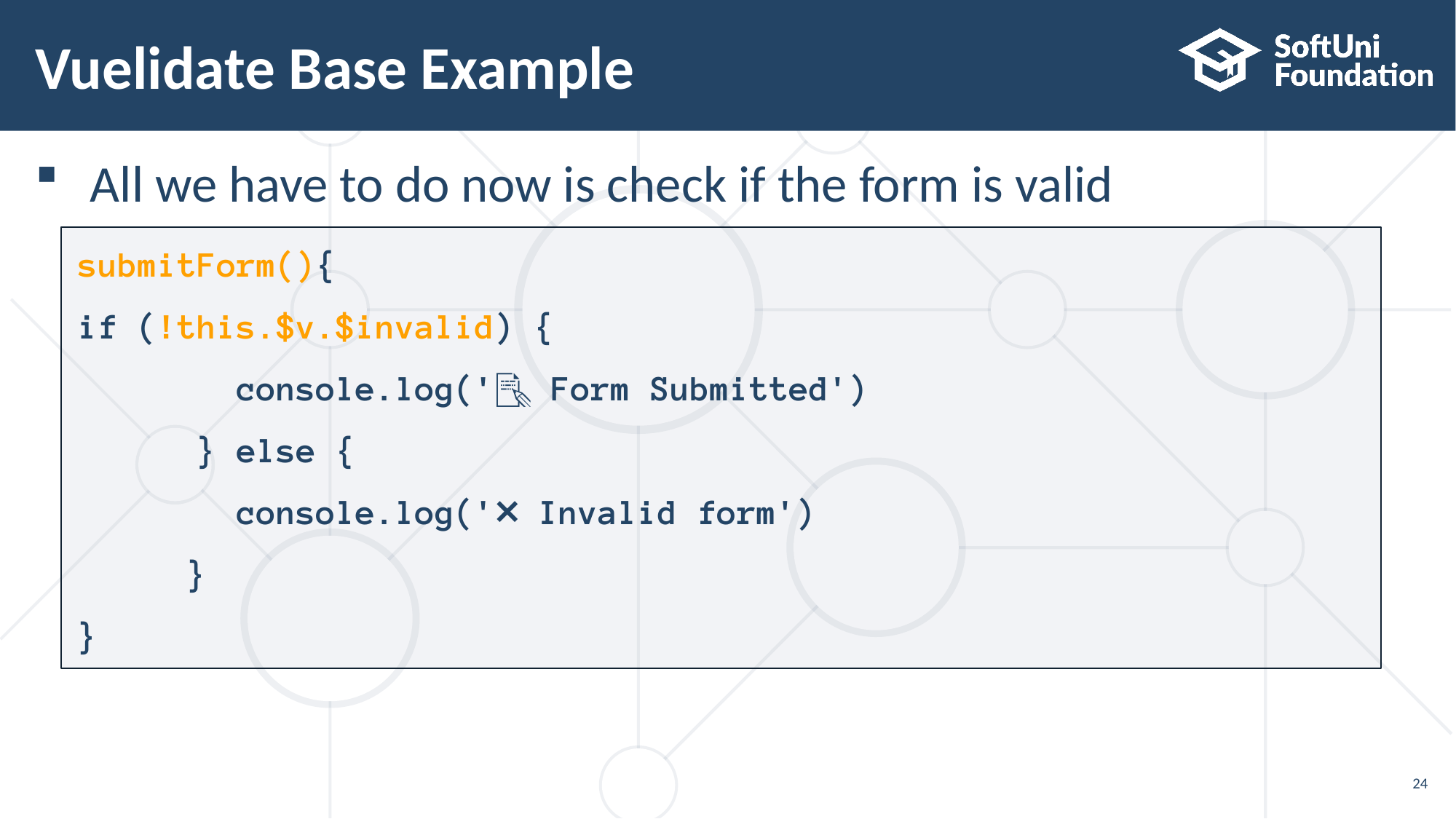

# Vuelidate Base Example
All we have to do now is check if the form is valid

submitForm(){
if (!this.$v.$invalid) {
        console.log('📝 Form Submitted')
      } else {
        console.log('❌ Invalid form')
	}
}
24